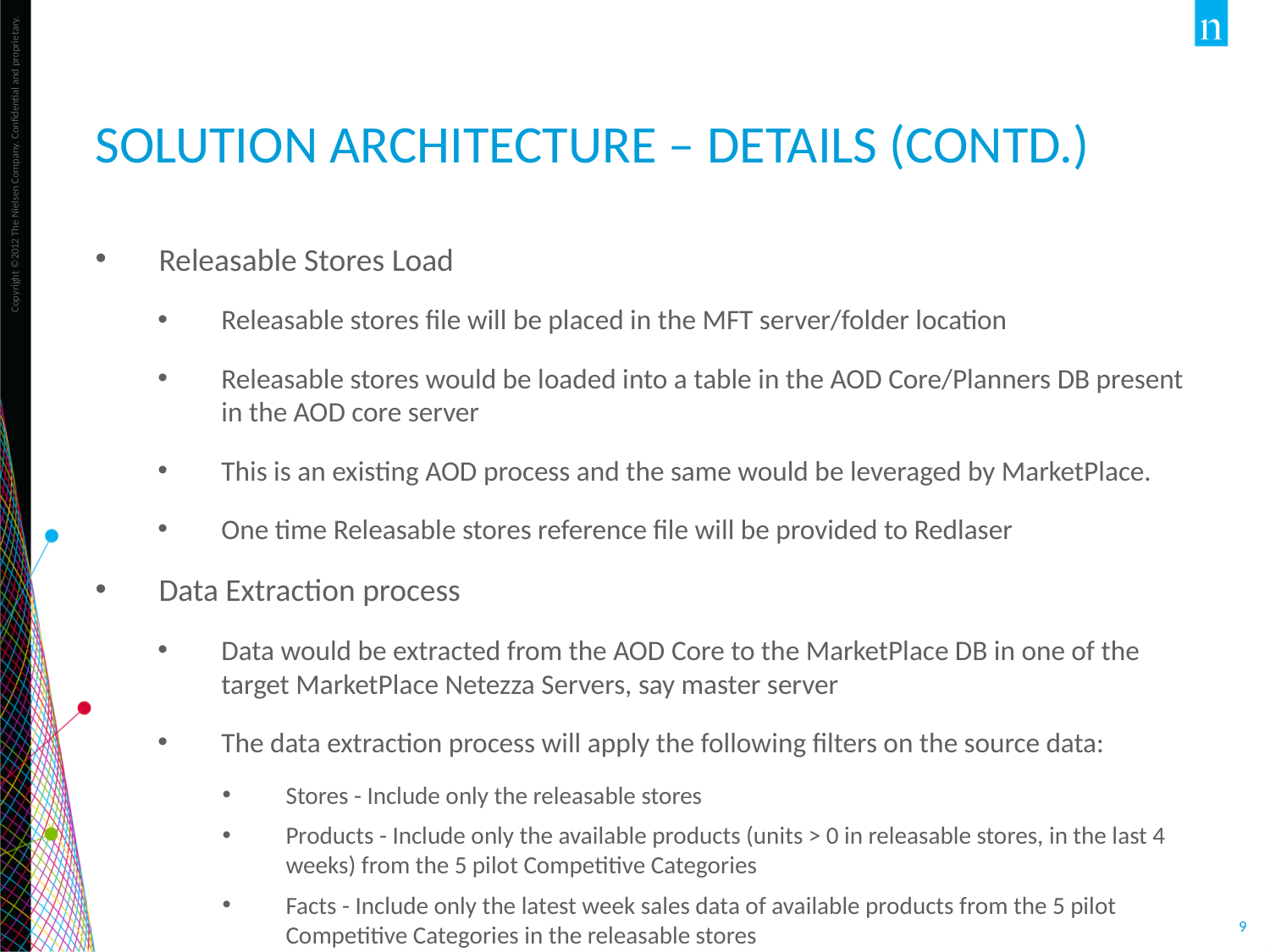

# Solution architecture – details (CONTD.)

Releasable Stores Load
Releasable stores file will be placed in the MFT server/folder location
Releasable stores would be loaded into a table in the AOD Core/Planners DB present  in the AOD core server
This is an existing AOD process and the same would be leveraged by MarketPlace.
One time Releasable stores reference file will be provided to Redlaser
Data Extraction process
Data would be extracted from the AOD Core to the MarketPlace DB in one of the target MarketPlace Netezza Servers, say master server
The data extraction process will apply the following filters on the source data:
Stores - Include only the releasable stores
Products - Include only the available products (units > 0 in releasable stores, in the last 4 weeks) from the 5 pilot Competitive Categories
Facts - Include only the latest week sales data of available products from the 5 pilot Competitive Categories in the releasable stores